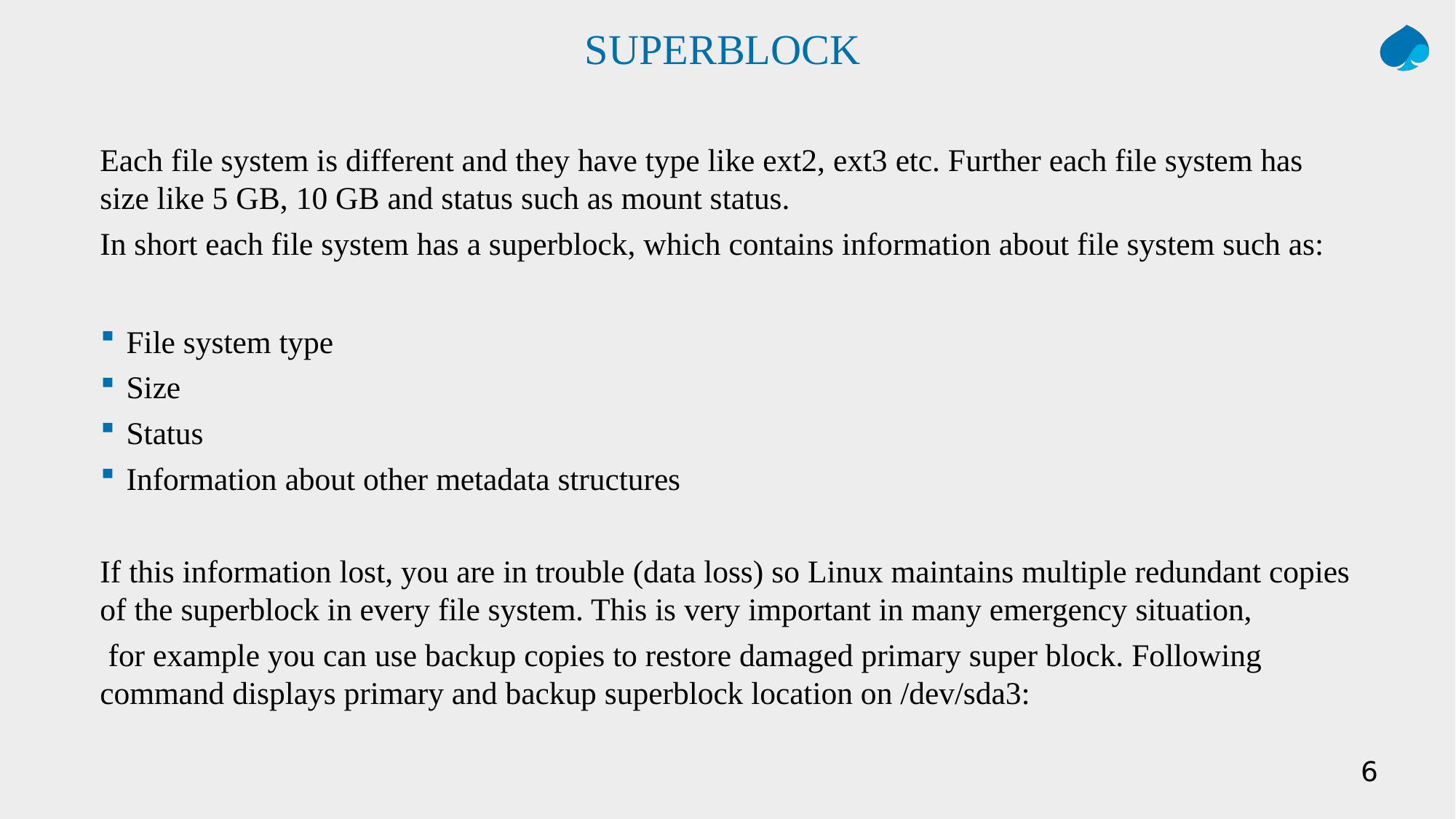

# SUPERBLOCK
Each file system is different and they have type like ext2, ext3 etc. Further each file system has size like 5 GB, 10 GB and status such as mount status.
In short each file system has a superblock, which contains information about file system such as:

File system type
Size
Status
Information about other metadata structures

If this information lost, you are in trouble (data loss) so Linux maintains multiple redundant copies of the superblock in every file system. This is very important in many emergency situation,
 for example you can use backup copies to restore damaged primary super block. Following command displays primary and backup superblock location on /dev/sda3:

6